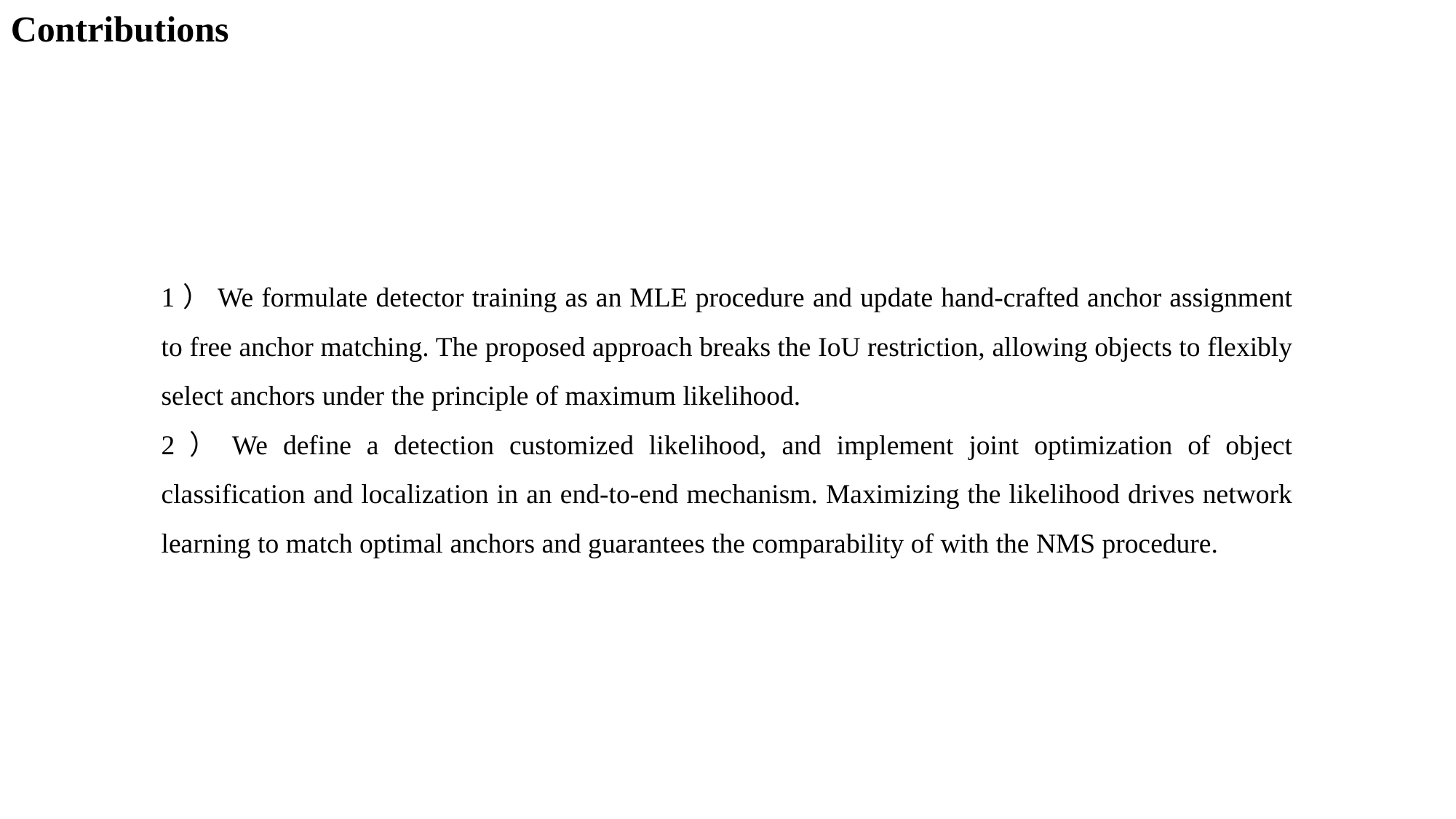

Contributions
1）We formulate detector training as an MLE procedure and update hand-crafted anchor assignment to free anchor matching. The proposed approach breaks the IoU restriction, allowing objects to flexibly select anchors under the principle of maximum likelihood.
2）We define a detection customized likelihood, and implement joint optimization of object classification and localization in an end-to-end mechanism. Maximizing the likelihood drives network learning to match optimal anchors and guarantees the comparability of with the NMS procedure.